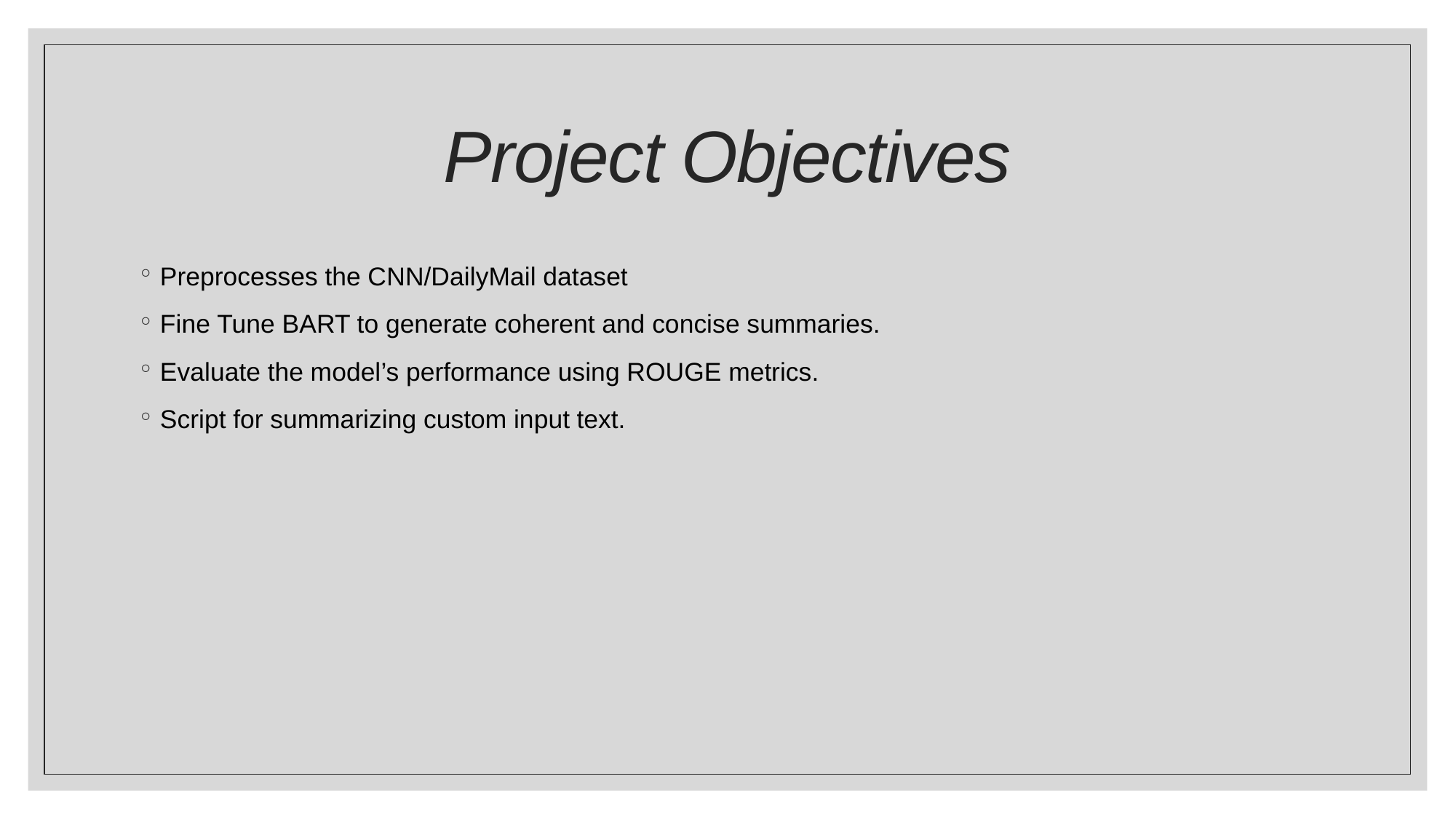

# Project Objectives
Preprocesses the CNN/DailyMail dataset
Fine Tune BART to generate coherent and concise summaries.
Evaluate the model’s performance using ROUGE metrics.
Script for summarizing custom input text.